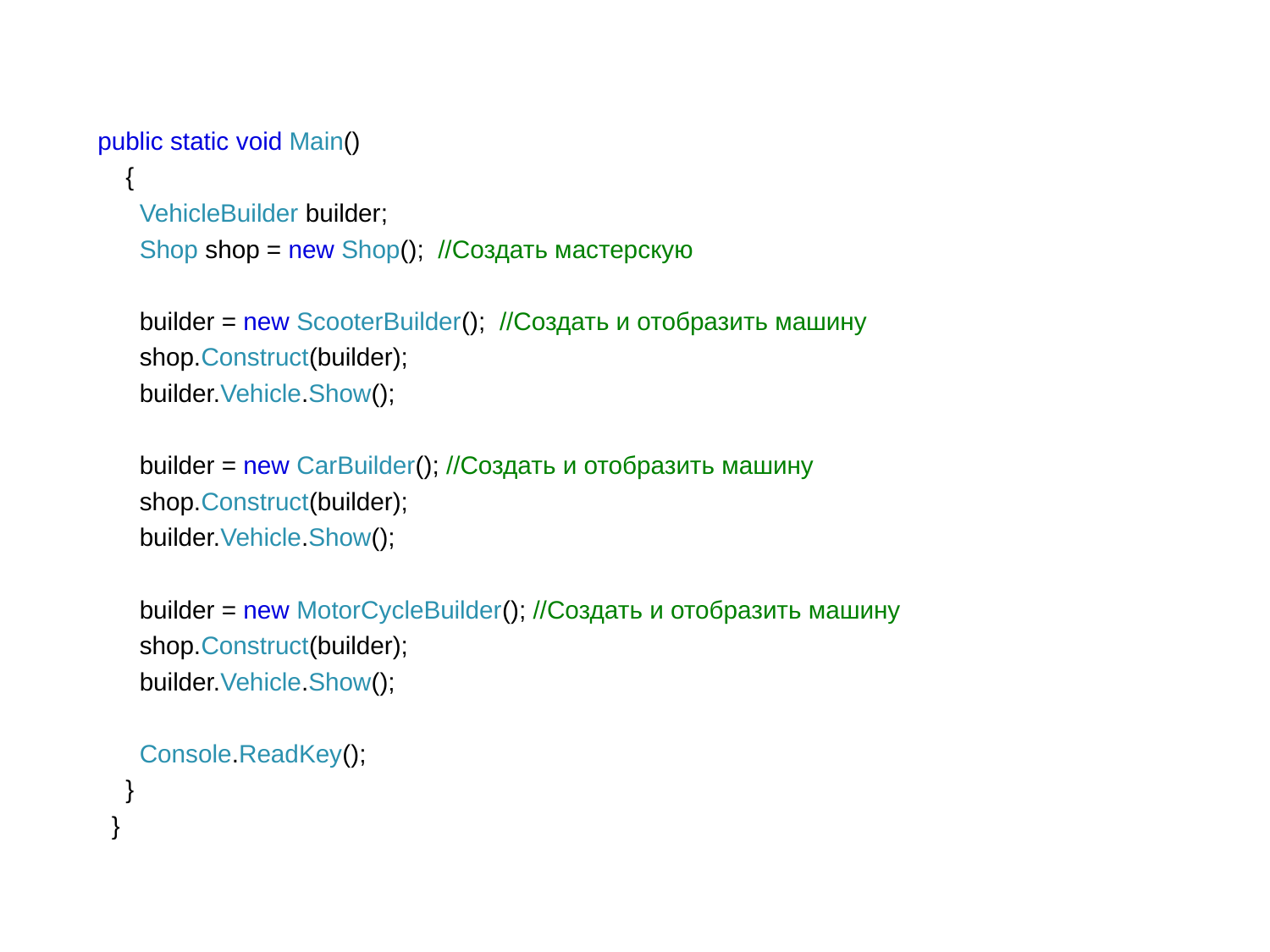

public static void Main()
    {
      VehicleBuilder builder;
      Shop shop = new Shop();  //Создать мастерскую

      builder = new ScooterBuilder();  //Создать и отобразить машину
      shop.Construct(builder);
      builder.Vehicle.Show();

      builder = new CarBuilder(); //Создать и отобразить машину
      shop.Construct(builder);
      builder.Vehicle.Show();

      builder = new MotorCycleBuilder(); //Создать и отобразить машину
      shop.Construct(builder);
      builder.Vehicle.Show();

      Console.ReadKey();
    }
  }